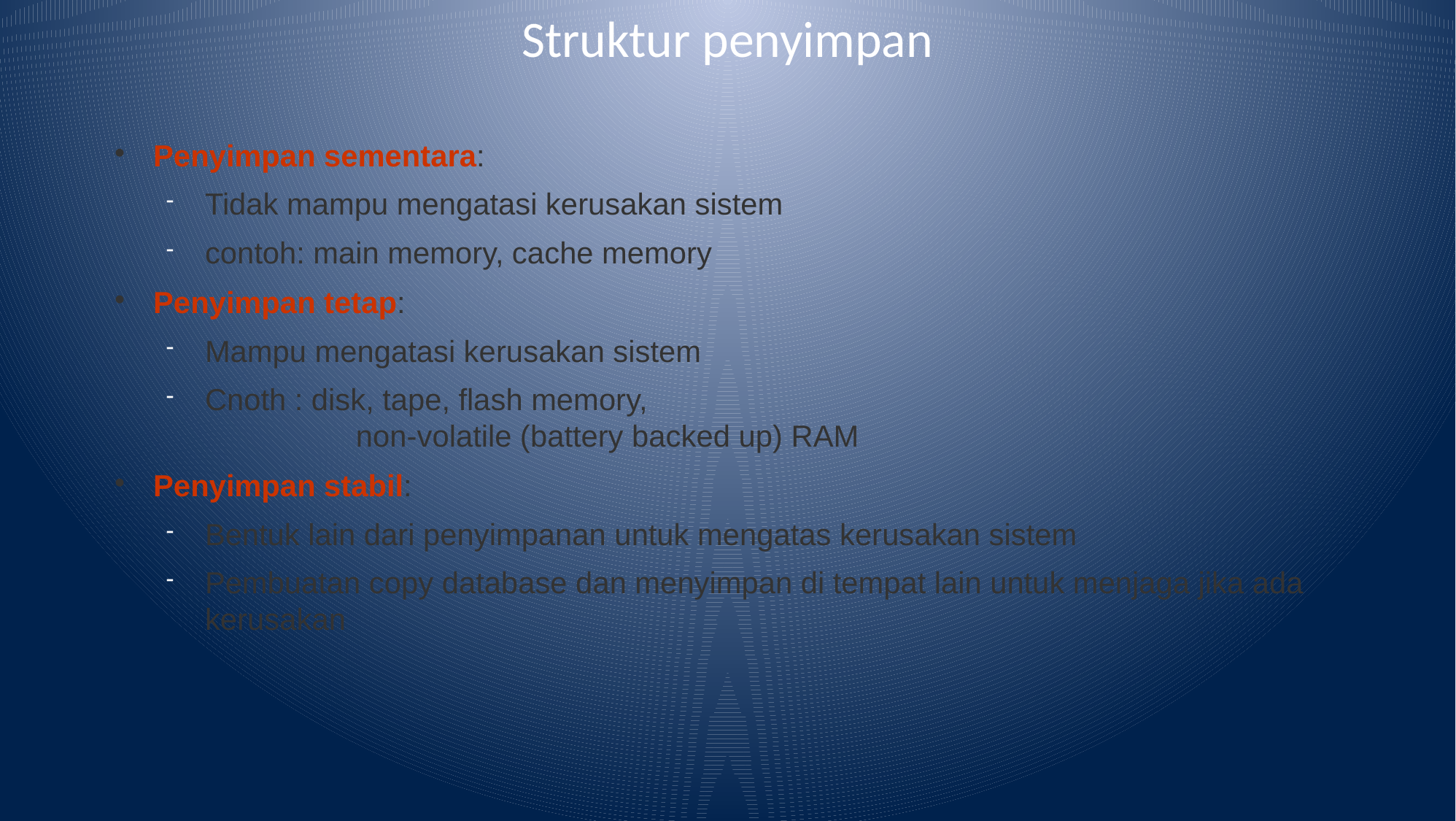

# Struktur penyimpan
Penyimpan sementara:
Tidak mampu mengatasi kerusakan sistem
contoh: main memory, cache memory
Penyimpan tetap:
Mampu mengatasi kerusakan sistem
Cnoth : disk, tape, flash memory,
                  non-volatile (battery backed up) RAM
Penyimpan stabil:
Bentuk lain dari penyimpanan untuk mengatas kerusakan sistem
Pembuatan copy database dan menyimpan di tempat lain untuk menjaga jika ada kerusakan